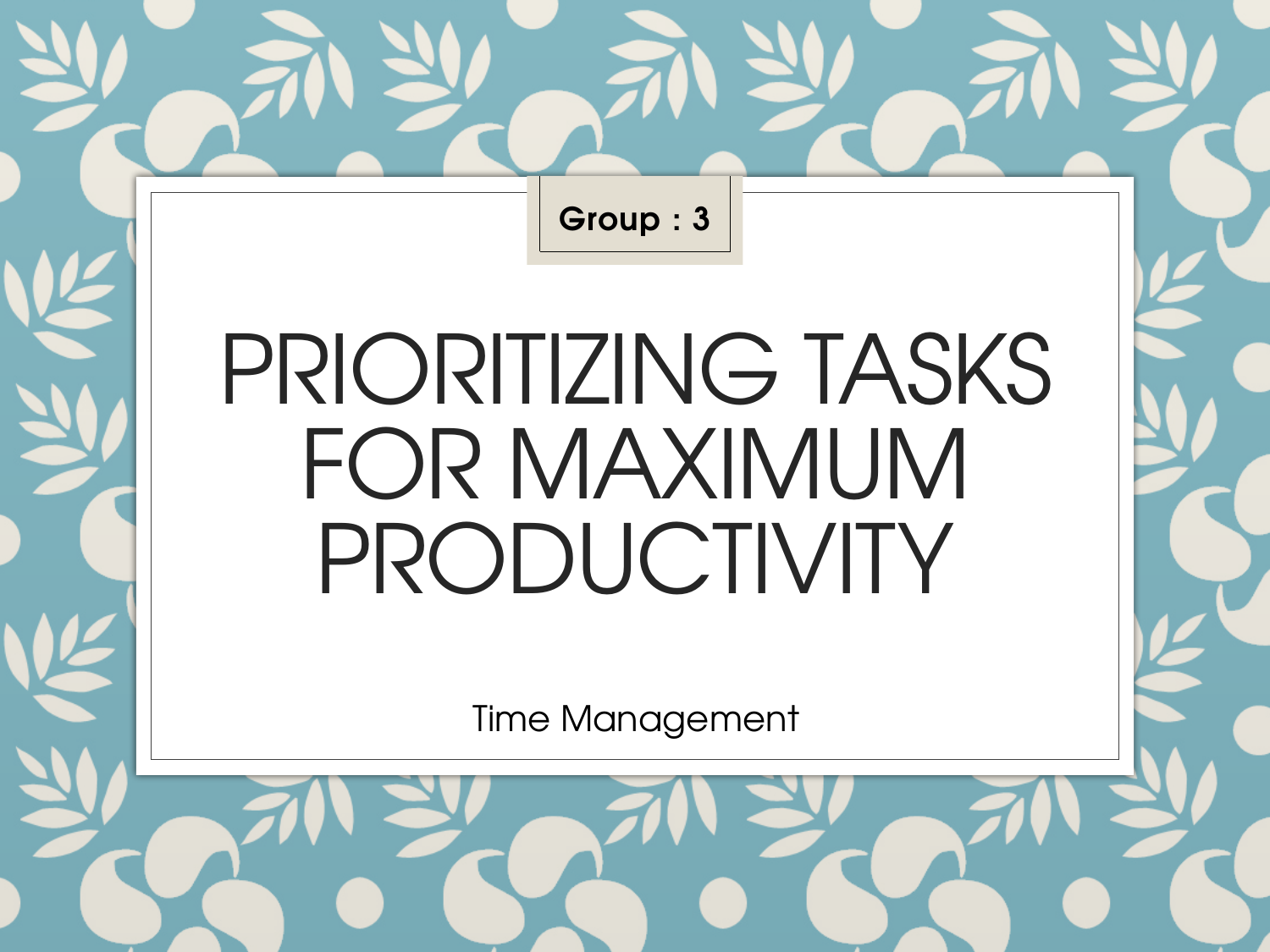

Group : 3
# Prioritizing Tasks for Maximum Productivity
Time Management